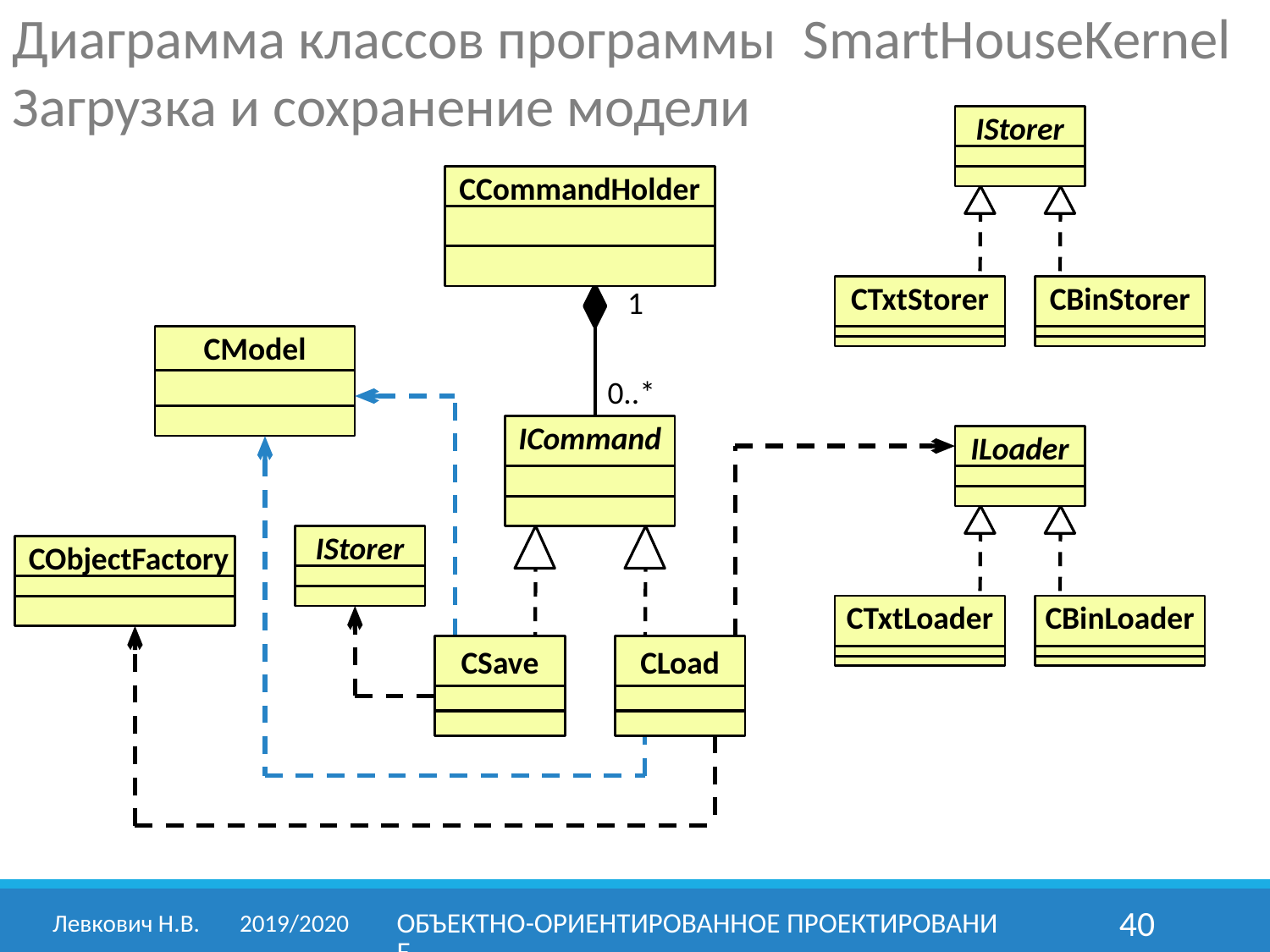

Диаграмма классов программы  SmartHouseKernel
Загрузка и сохранение модели
IStorer
CCommandHolder

1
СTxtStorer
CBinStorer
CModel

0..*
ICommand
ILoader

IStorer

CObjectFactory
СTxtLoader
CBinLoader
CSave
CLoad
Левкович Н.В.	2019/2020
Объектно-ориентированное проектирование
40